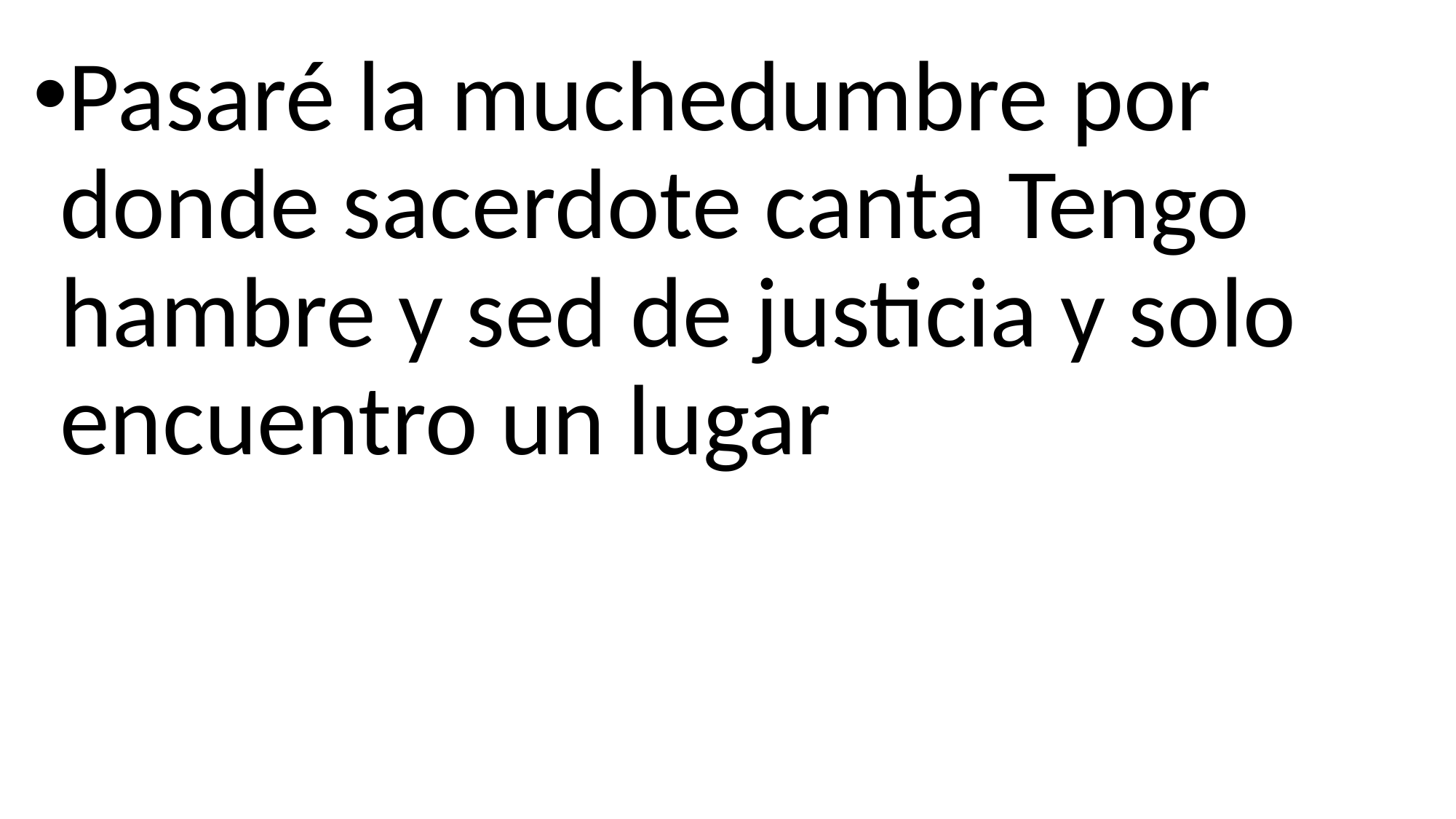

Pasaré la muchedumbre por donde sacerdote canta Tengo hambre y sed de justicia y solo encuentro un lugar